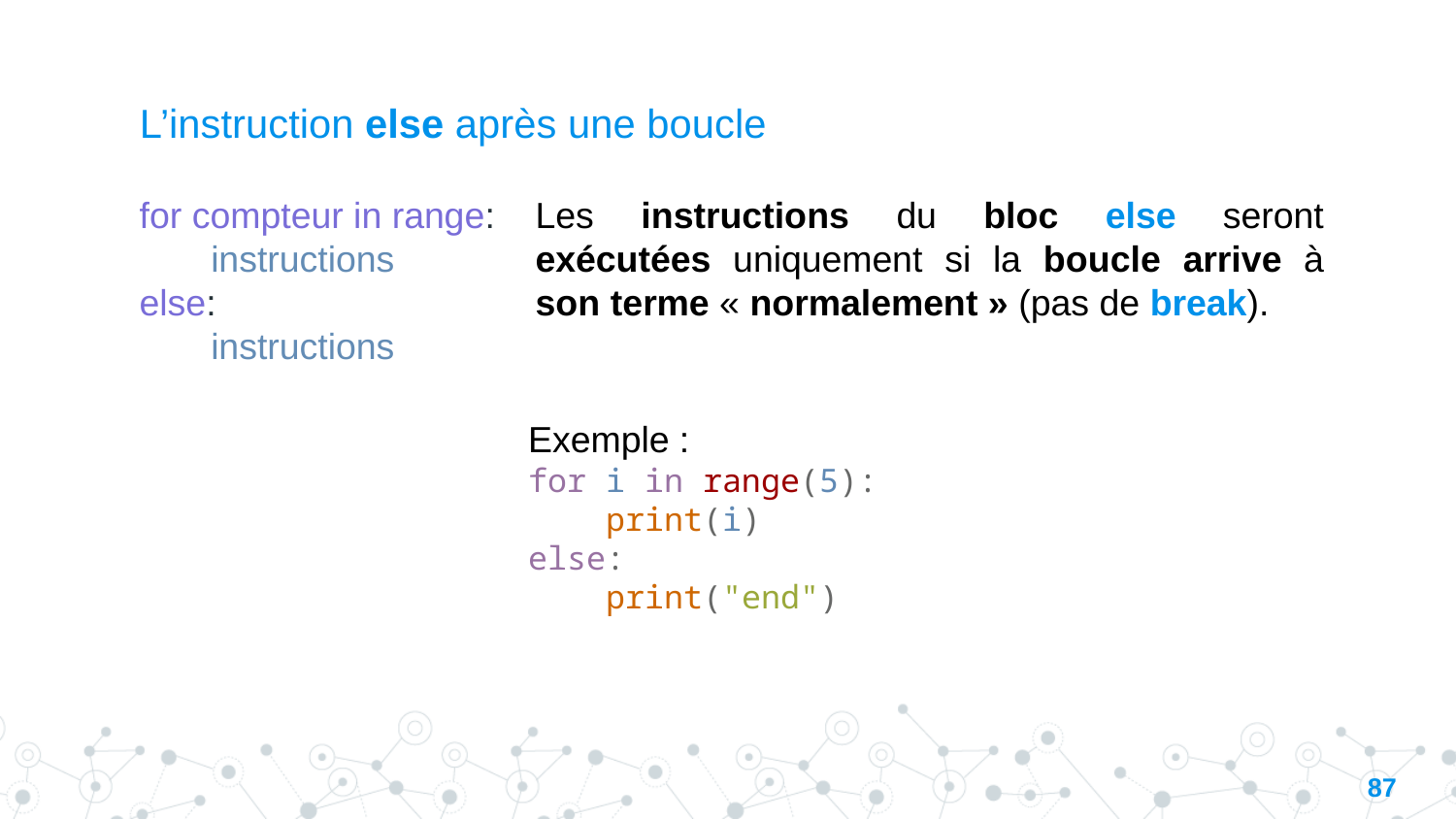

# L’instruction else après une boucle
for compteur in range:
       instructions
else:
       instructions
Les instructions du bloc else seront exécutées uniquement si la boucle arrive à son terme « normalement » (pas de break).
Exemple :
for i in range(5):
    print(i)
else:
    print("end")

87